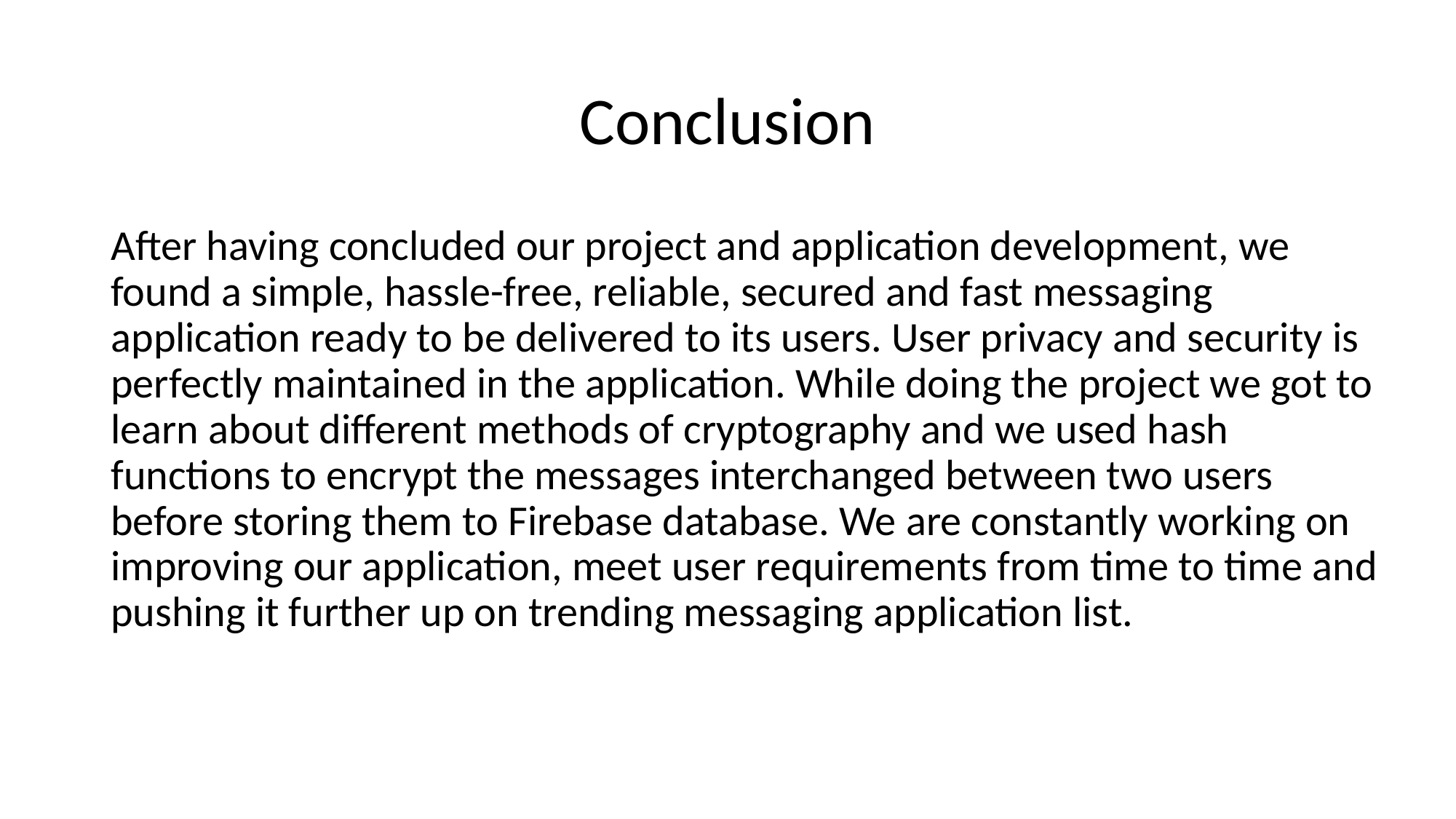

# Conclusion
After having concluded our project and application development, we found a simple, hassle-free, reliable, secured and fast messaging application ready to be delivered to its users. User privacy and security is perfectly maintained in the application. While doing the project we got to learn about different methods of cryptography and we used hash functions to encrypt the messages interchanged between two users before storing them to Firebase database. We are constantly working on improving our application, meet user requirements from time to time and pushing it further up on trending messaging application list.